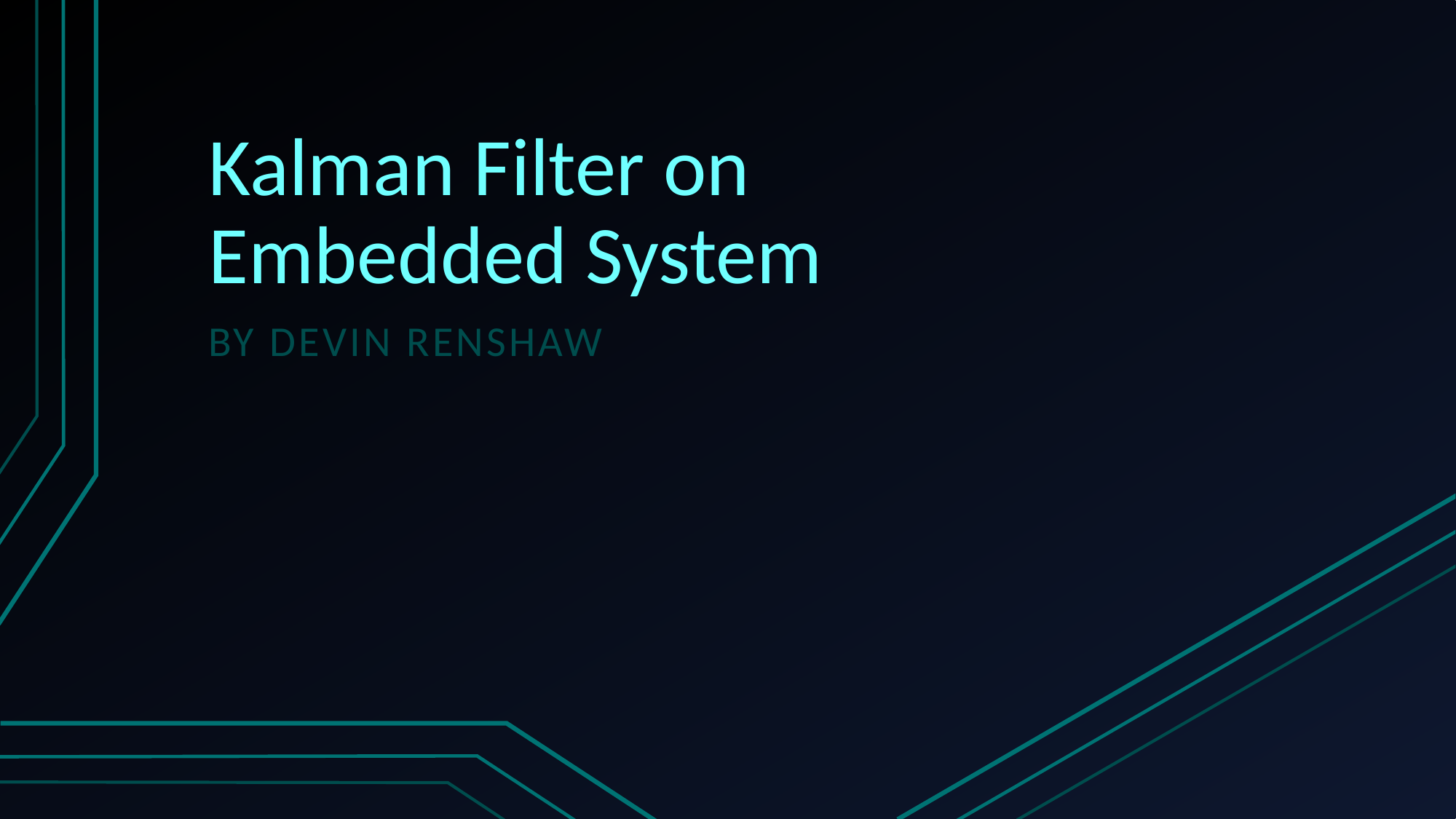

# Kalman Filter on Embedded System
By Devin Renshaw